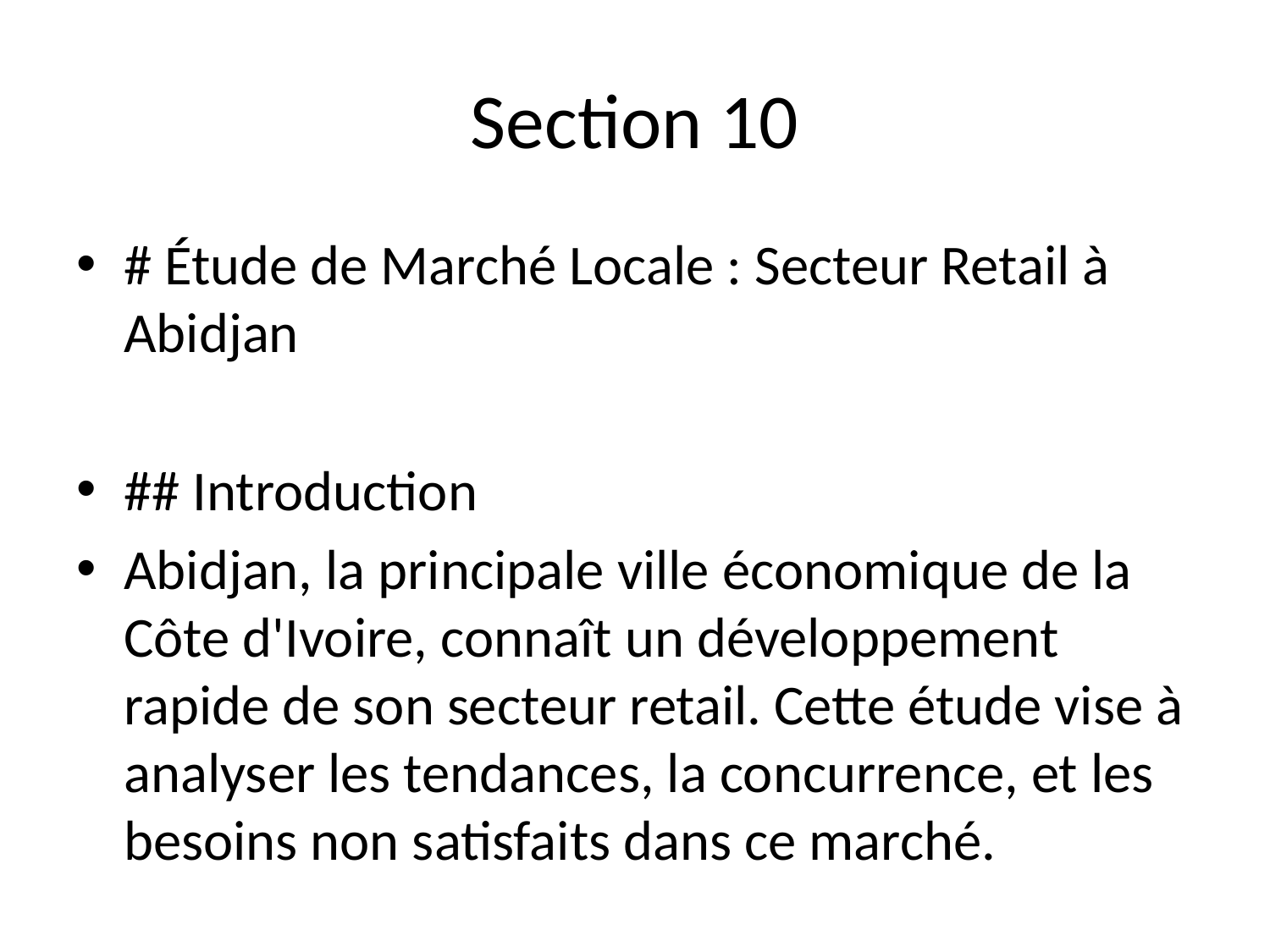

# Section 10
# Étude de Marché Locale : Secteur Retail à Abidjan

## Introduction
Abidjan, la principale ville économique de la Côte d'Ivoire, connaît un développement rapide de son secteur retail. Cette étude vise à analyser les tendances, la concurrence, et les besoins non satisfaits dans ce marché.

## 1. Données Chiffrées

### 1.1. Taille du marché
Le marché du retail à Abidjan est estimé à environ 2,5 milliards USD en 2023, avec une croissance annuelle projetée de 7% sur les cinq prochaines années. Ce secteur représente une part significative de l'économie ivoirienne, contribuant à environ 10% du PIB national.

### 1.2. Comportement des consommateurs
Selon une étude de l'Institut National de la Statistique, environ 70% des consommateurs à Abidjan préfèrent les achats en magasin, tandis que 30% se tournent vers les plateformes en ligne. La classe moyenne, estimée à 1,5 million de personnes, représente un segment clé pour le retail.

## 2. Tendances Locales

### 2.1. Digitalisation
La digitalisa